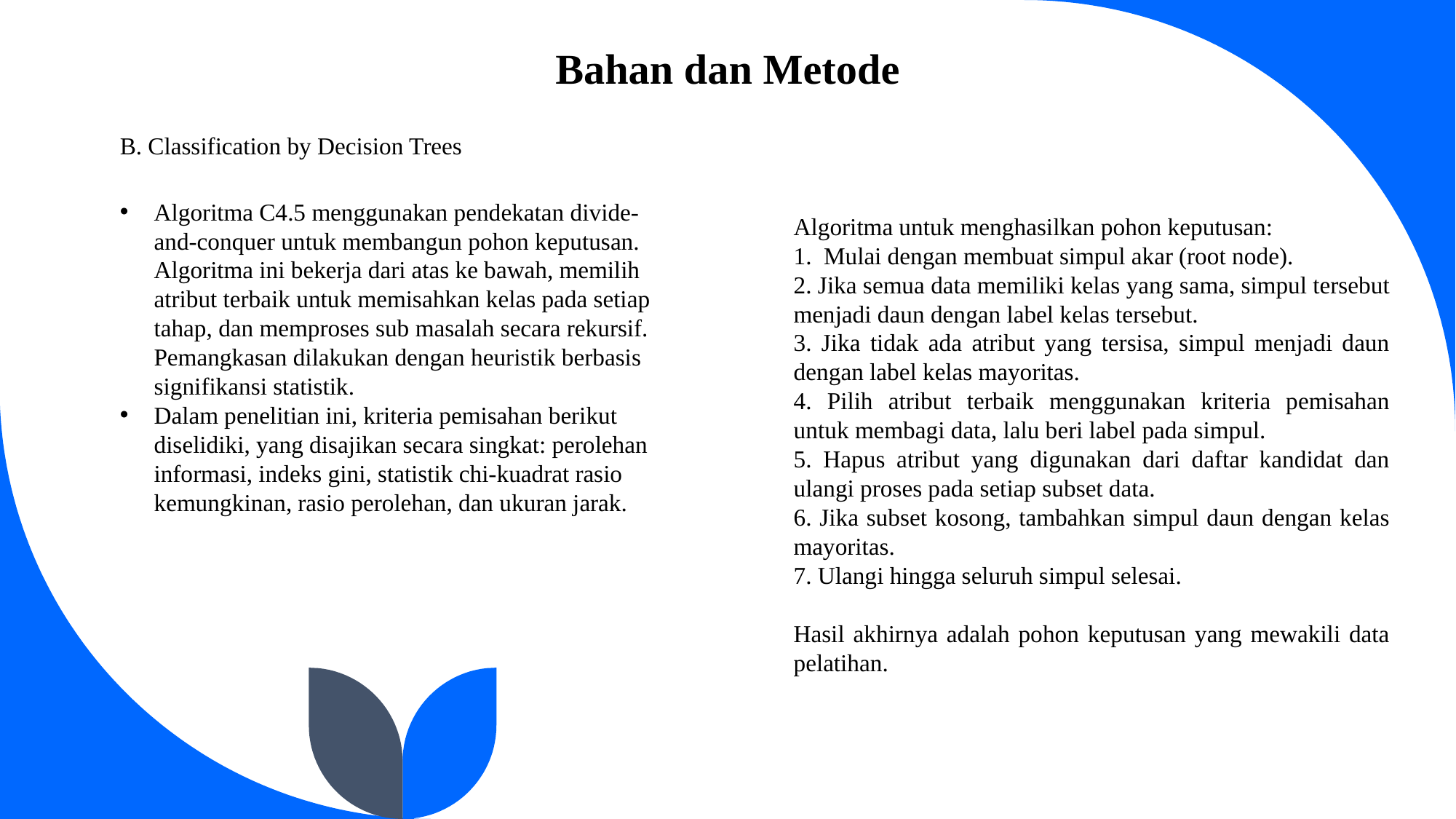

Bahan dan Metode
B. Classification by Decision Trees
Algoritma C4.5 menggunakan pendekatan divide-and-conquer untuk membangun pohon keputusan. Algoritma ini bekerja dari atas ke bawah, memilih atribut terbaik untuk memisahkan kelas pada setiap tahap, dan memproses sub masalah secara rekursif. Pemangkasan dilakukan dengan heuristik berbasis signifikansi statistik.
Dalam penelitian ini, kriteria pemisahan berikut diselidiki, yang disajikan secara singkat: perolehan informasi, indeks gini, statistik chi-kuadrat rasio kemungkinan, rasio perolehan, dan ukuran jarak.
Algoritma untuk menghasilkan pohon keputusan:
1.  Mulai dengan membuat simpul akar (root node).
2. Jika semua data memiliki kelas yang sama, simpul tersebut menjadi daun dengan label kelas tersebut.
3. Jika tidak ada atribut yang tersisa, simpul menjadi daun dengan label kelas mayoritas.
4. Pilih atribut terbaik menggunakan kriteria pemisahan untuk membagi data, lalu beri label pada simpul.
5. Hapus atribut yang digunakan dari daftar kandidat dan ulangi proses pada setiap subset data.
6. Jika subset kosong, tambahkan simpul daun dengan kelas mayoritas.
7. Ulangi hingga seluruh simpul selesai.

Hasil akhirnya adalah pohon keputusan yang mewakili data pelatihan.